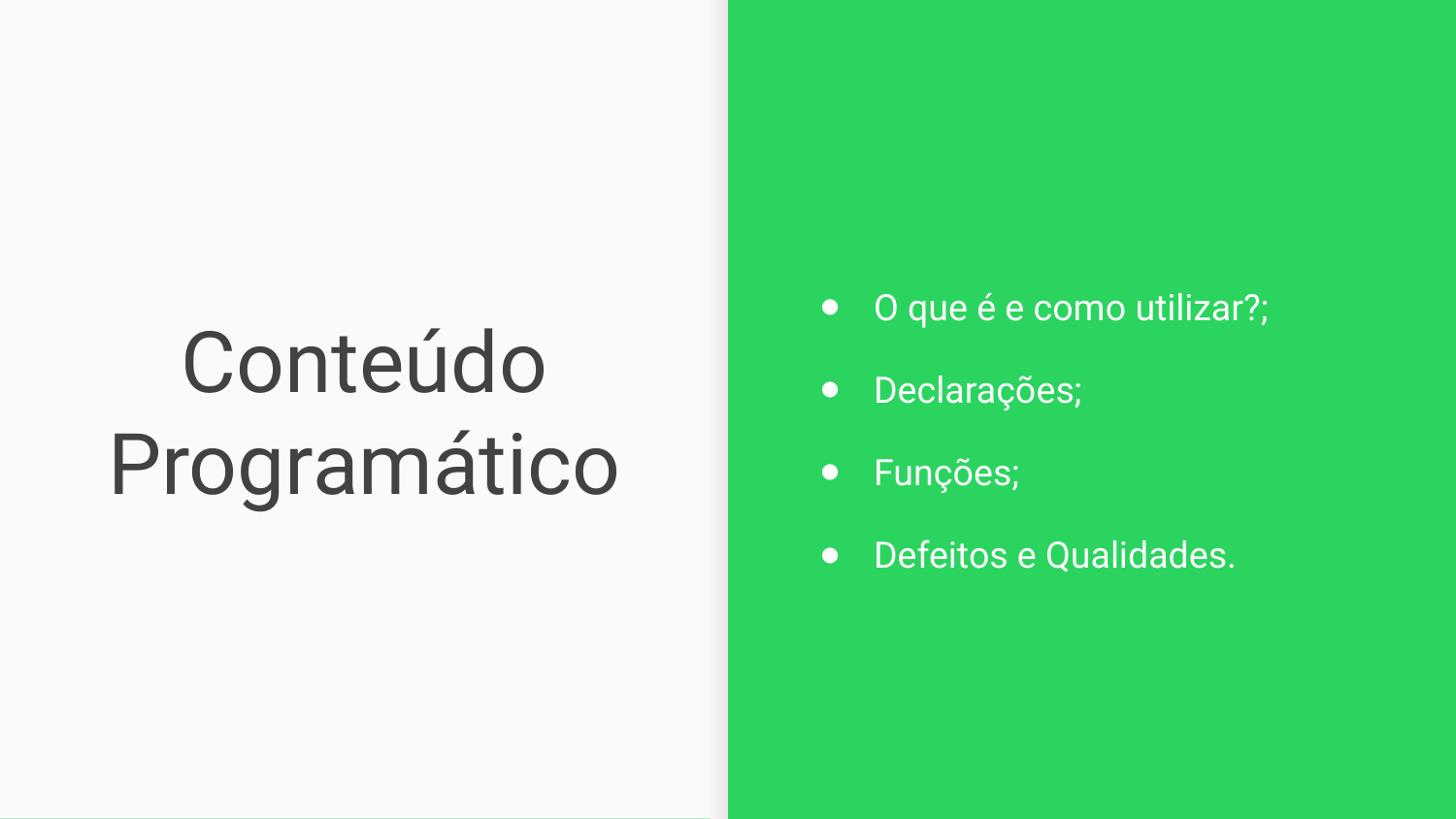

O que é e como utilizar?;
Declarações;
Funções;
Defeitos e Qualidades.
# Conteúdo Programático